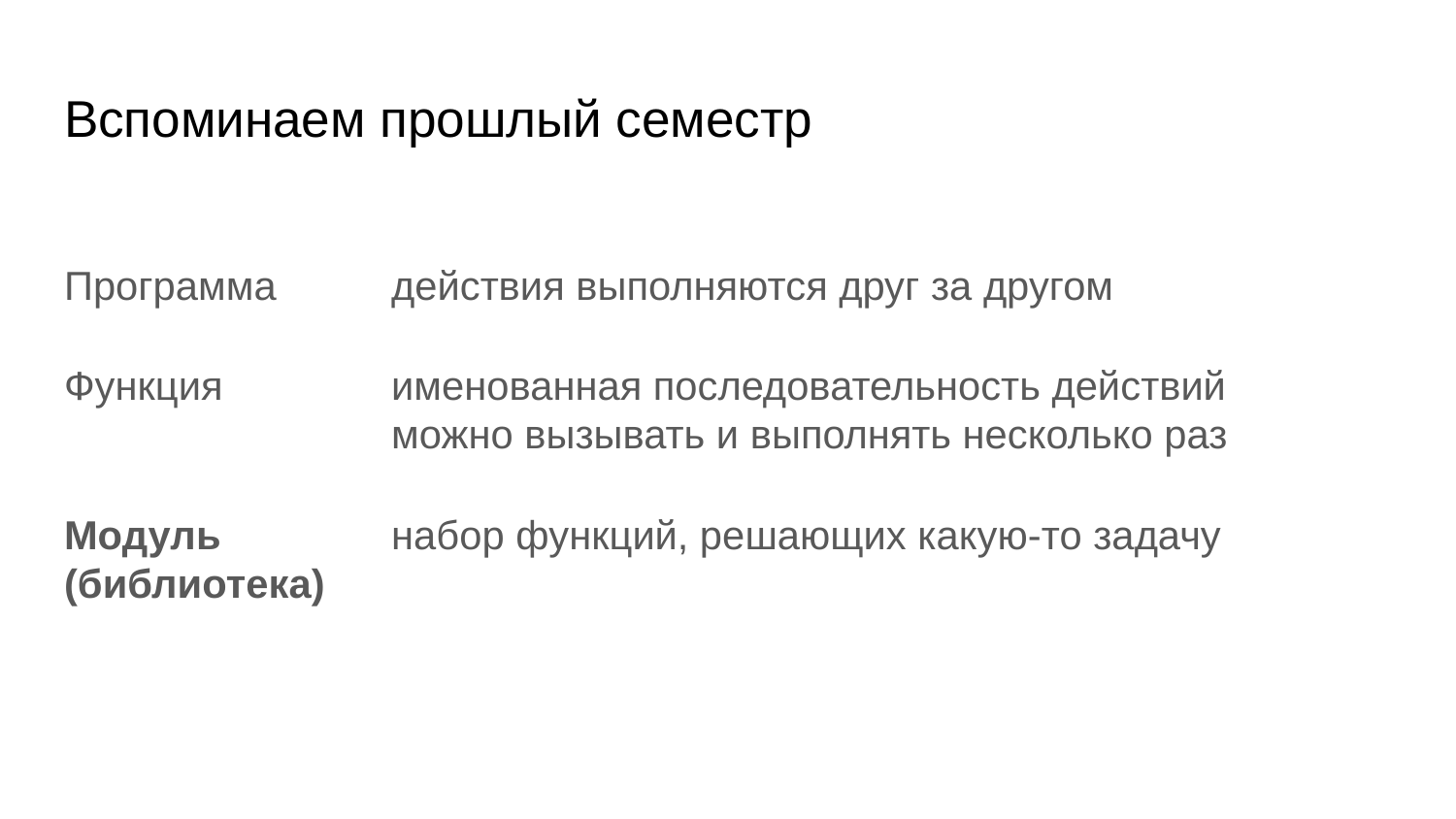

# Вспоминаем прошлый семестр
Программа
действия выполняются друг за другом
Функция
именованная последовательность действий
можно вызывать и выполнять несколько раз
Модуль
(библиотека)
набор функций, решающих какую-то задачу